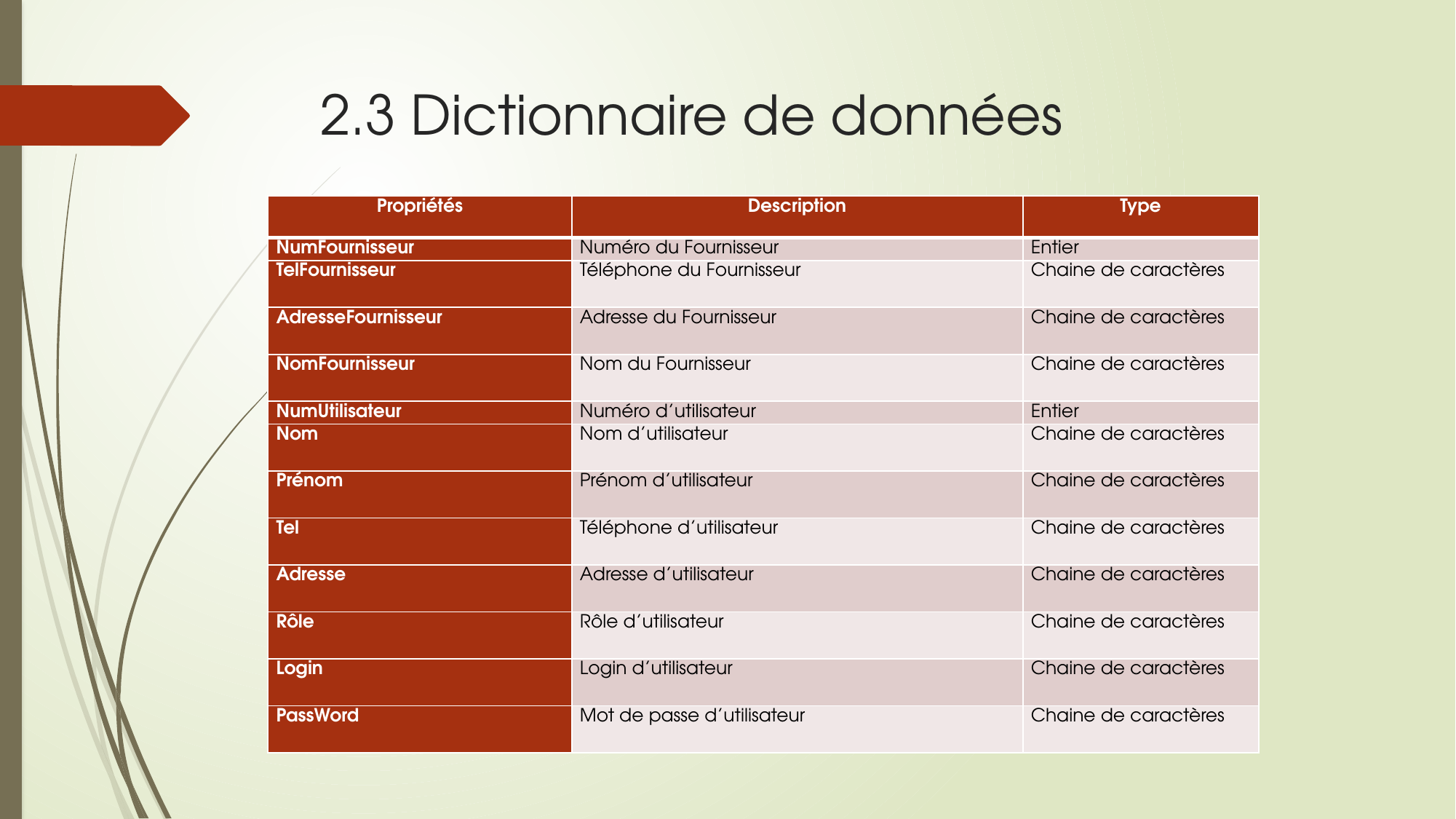

# 2.3 Dictionnaire de données
| Propriétés | Description | Type |
| --- | --- | --- |
| NumFournisseur | Numéro du Fournisseur | Entier |
| TelFournisseur | Téléphone du Fournisseur | Chaine de caractères |
| AdresseFournisseur | Adresse du Fournisseur | Chaine de caractères |
| NomFournisseur | Nom du Fournisseur | Chaine de caractères |
| NumUtilisateur | Numéro d’utilisateur | Entier |
| Nom | Nom d’utilisateur | Chaine de caractères |
| Prénom | Prénom d’utilisateur | Chaine de caractères |
| Tel | Téléphone d’utilisateur | Chaine de caractères |
| Adresse | Adresse d’utilisateur | Chaine de caractères |
| Rôle | Rôle d’utilisateur | Chaine de caractères |
| Login | Login d’utilisateur | Chaine de caractères |
| PassWord | Mot de passe d’utilisateur | Chaine de caractères |